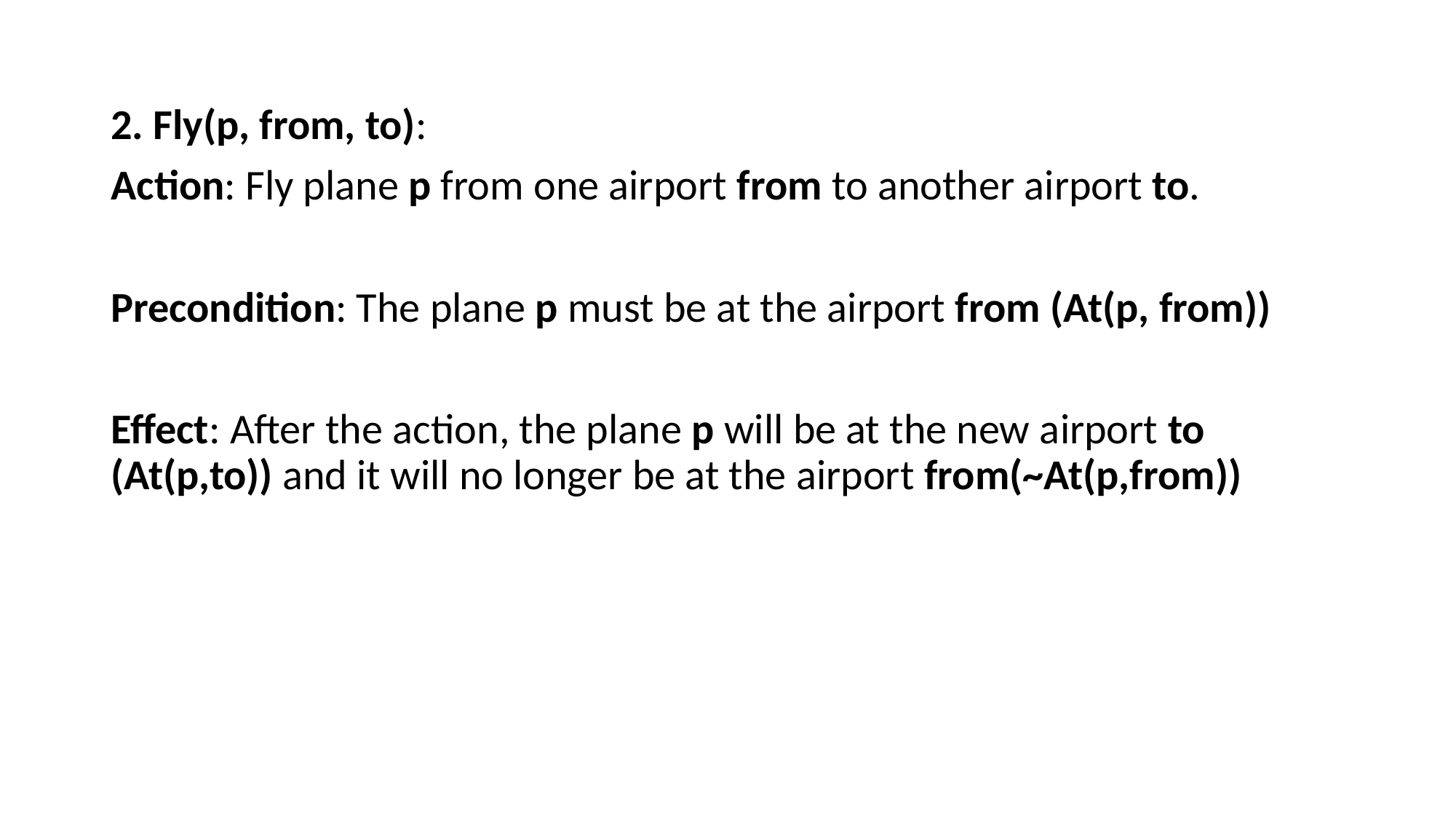

2. Fly(p, from, to):
Action: Fly plane p from one airport from to another airport to.

Precondition: The plane p must be at the airport from (At(p, from))

Effect: After the action, the plane p will be at the new airport to (At(p,to)) and it will no longer be at the airport from(~At(p,from))